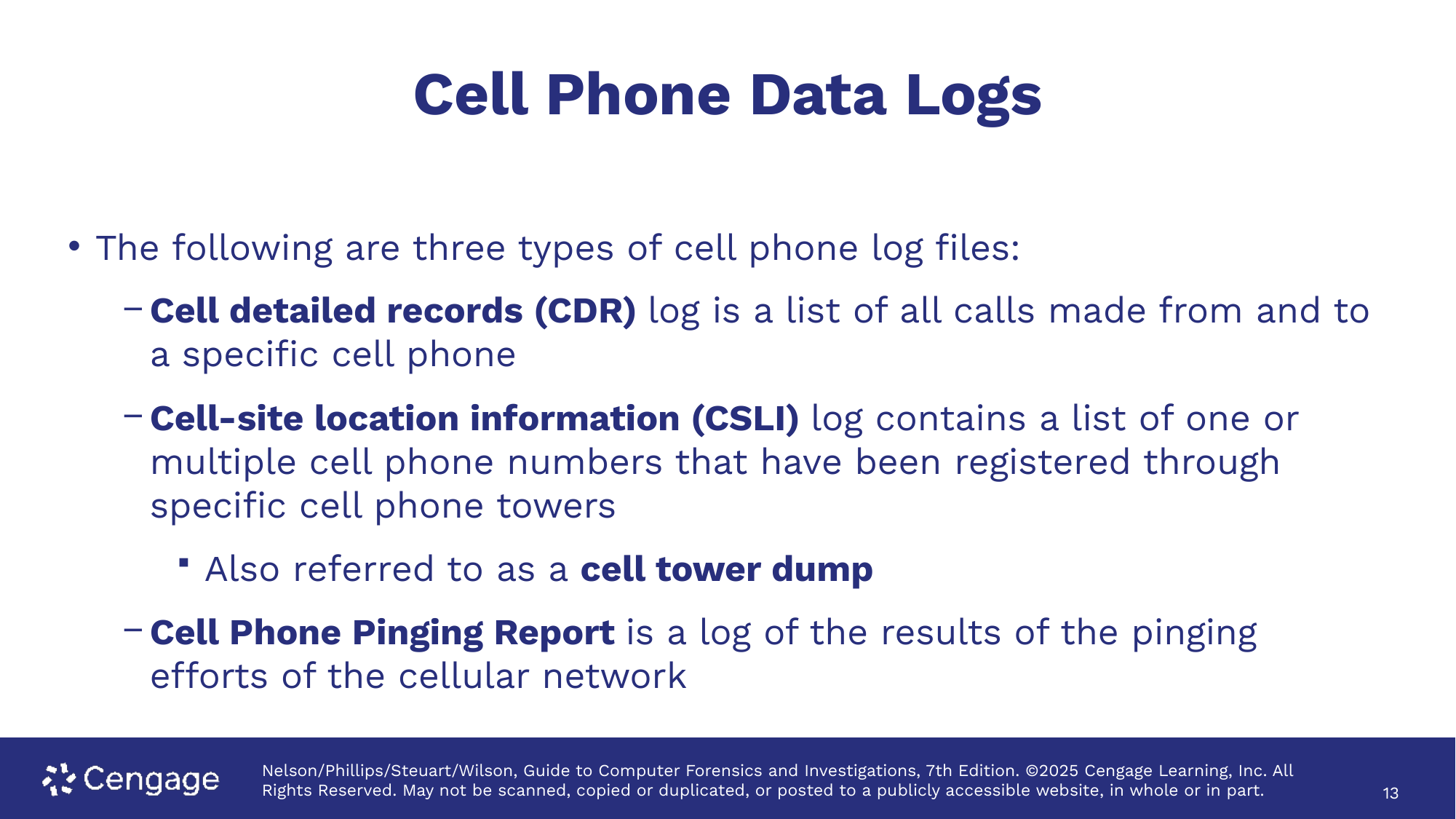

# Cell Phone Data Logs
The following are three types of cell phone log files:
Cell detailed records (CDR) log is a list of all calls made from and to a specific cell phone
Cell-site location information (CSLI) log contains a list of one or multiple cell phone numbers that have been registered through specific cell phone towers
Also referred to as a cell tower dump
Cell Phone Pinging Report is a log of the results of the pinging efforts of the cellular network